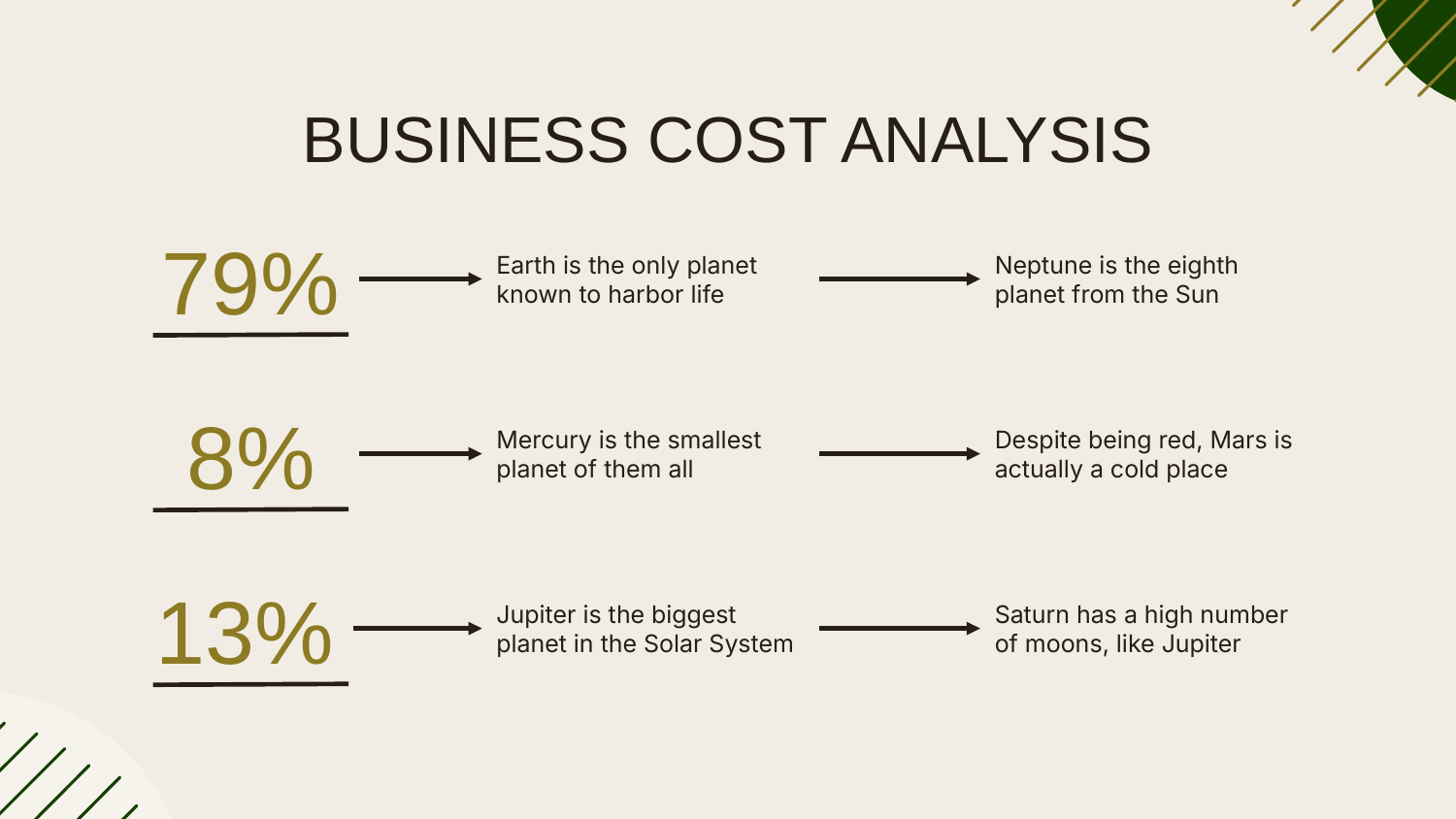

# BUSINESS COST ANALYSIS
79%
Earth is the only planet known to harbor life
Neptune is the eighth planet from the Sun
8%
Mercury is the smallest planet of them all
Despite being red, Mars is actually a cold place
13%
Jupiter is the biggest planet in the Solar System
Saturn has a high number of moons, like Jupiter